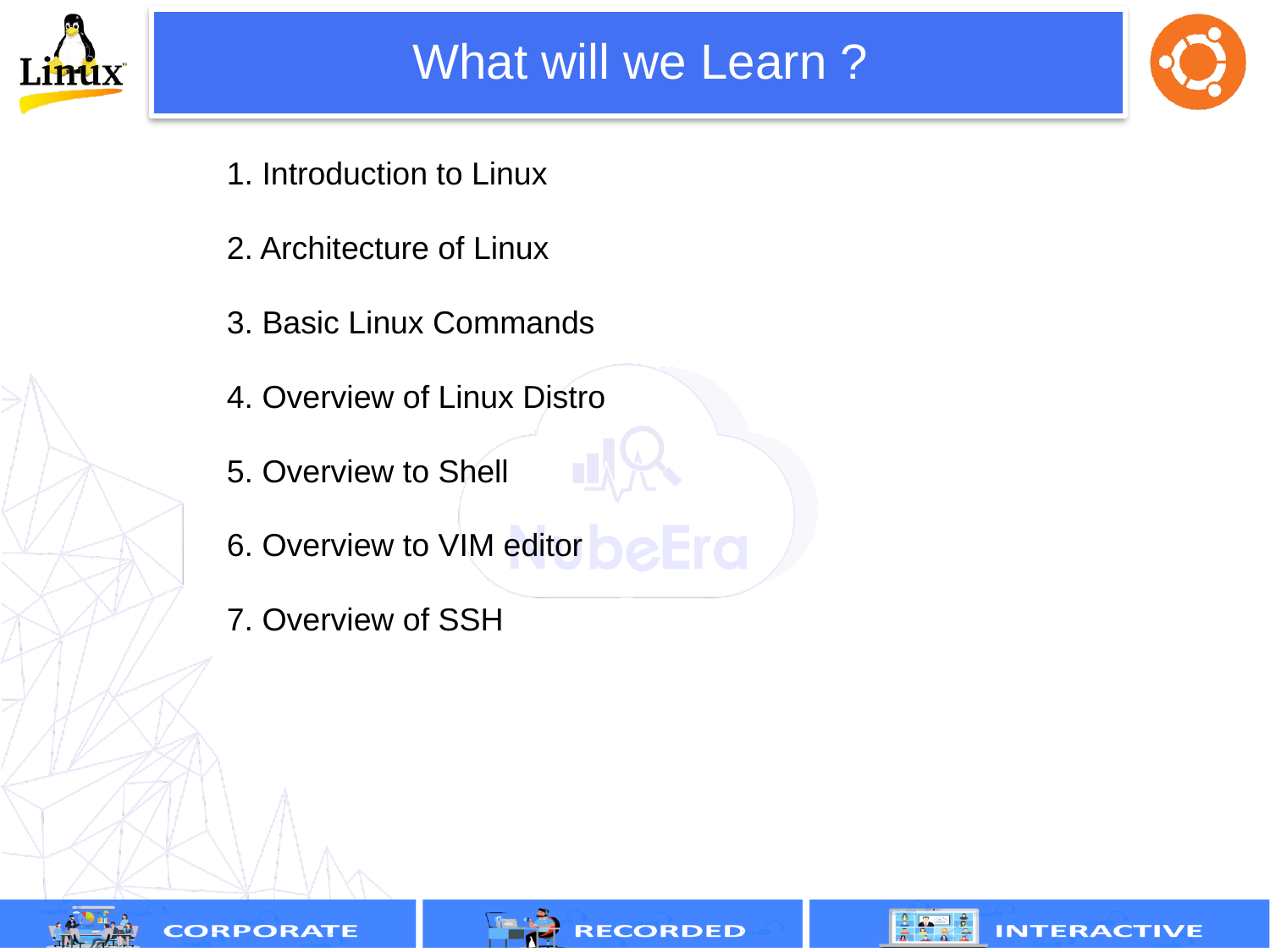

# What will we Learn ?
1. Introduction to Linux
2. Architecture of Linux
3. Basic Linux Commands
4. Overview of Linux Distro
5. Overview to Shell
6. Overview to VIM editor
7. Overview of SSH